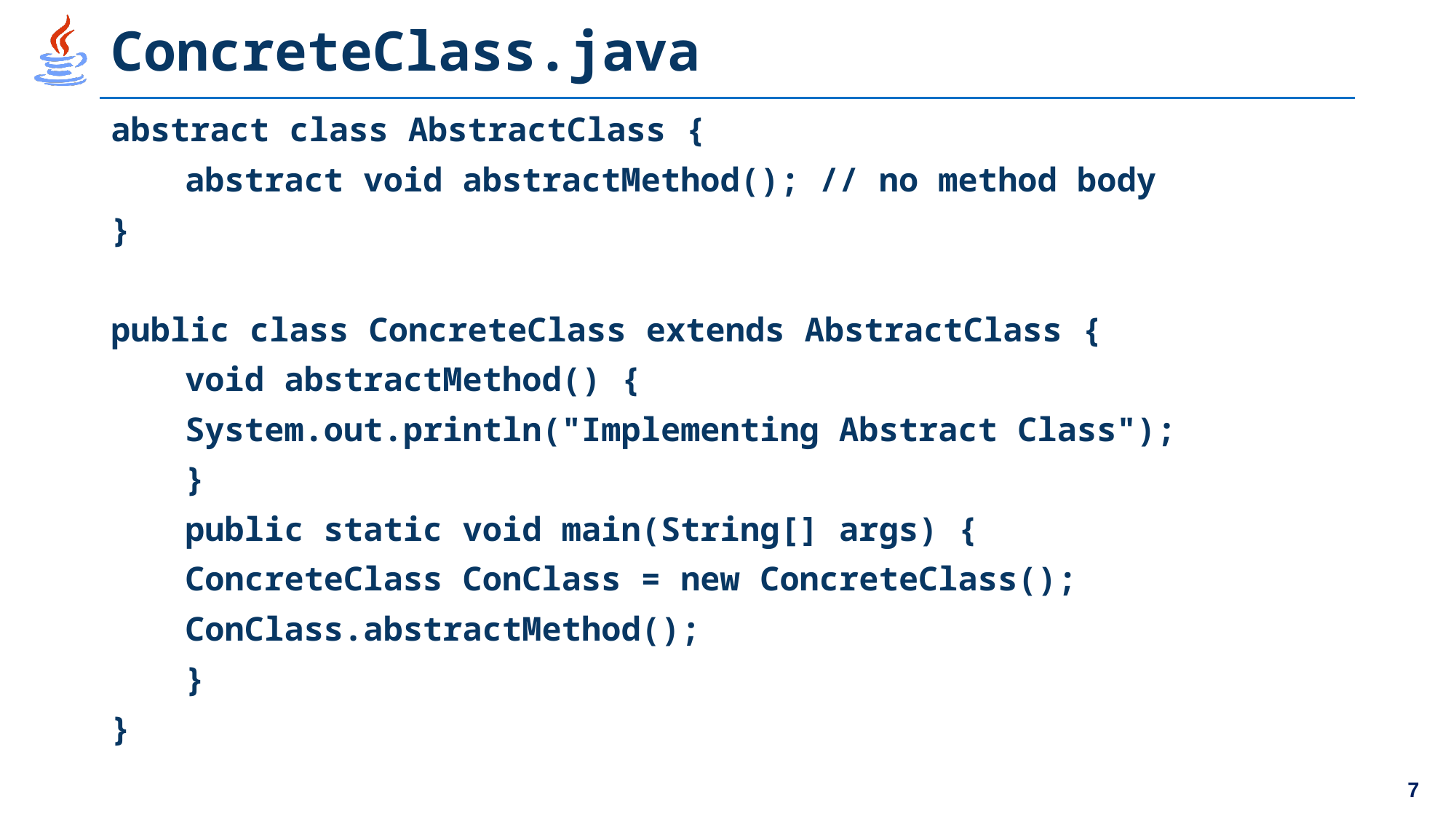

# ConcreteClass.java
abstract class AbstractClass {
	abstract void abstractMethod(); // no method body
}

public class ConcreteClass extends AbstractClass {
	void abstractMethod() {
		System.out.println("Implementing Abstract Class");
	}
	public static void main(String[] args) {
		ConcreteClass ConClass = new ConcreteClass();
		ConClass.abstractMethod();
	}
}

7